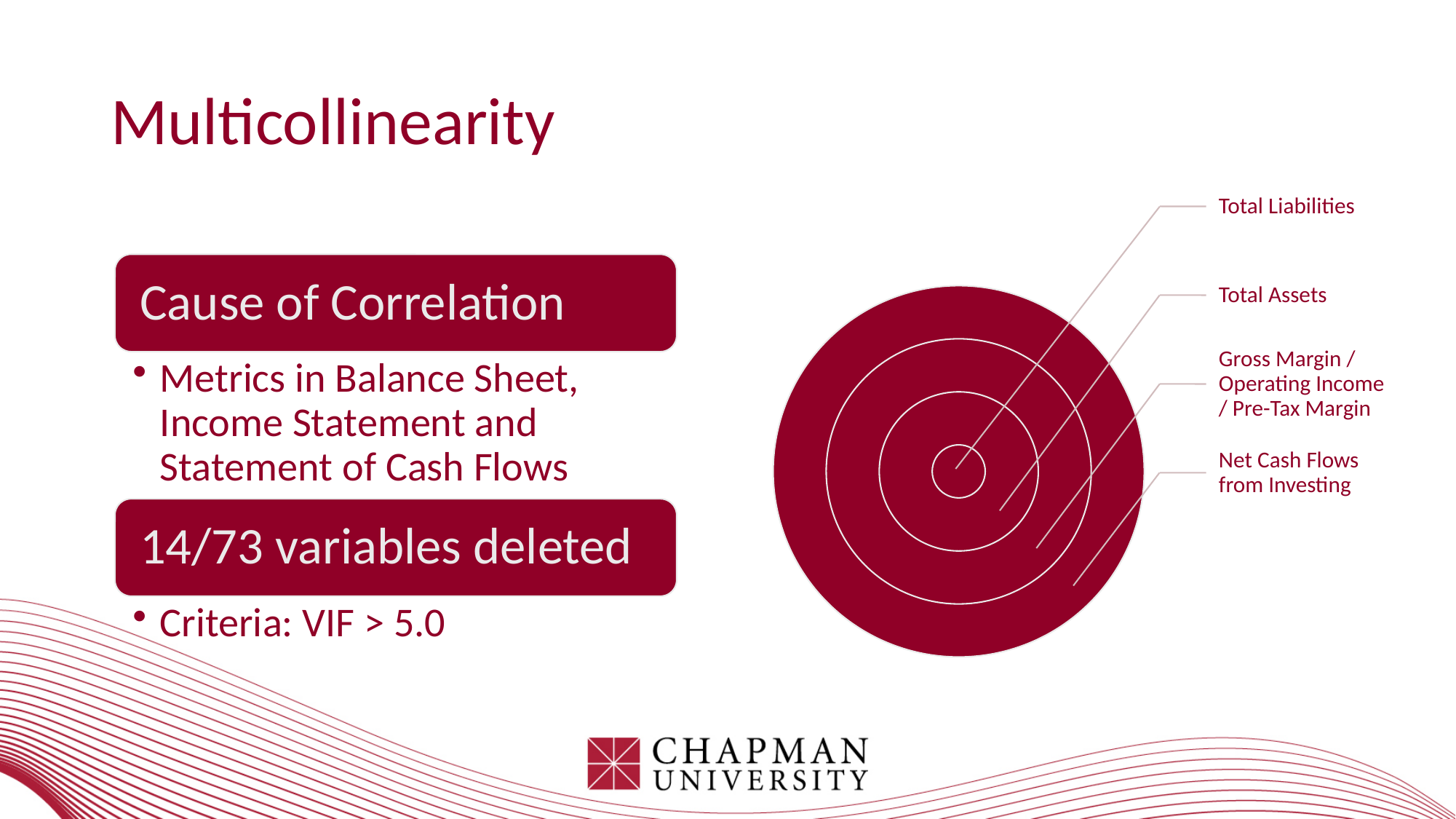

# Multicollinearity
Total Liabilities
Total Assets
Gross Margin / Operating Income / Pre-Tax Margin
Net Cash Flows from Investing

Cause of Correlation
Metrics in Balance Sheet, Income Statement and Statement of Cash Flows
14/73 variables deleted
Criteria: VIF > 5.0